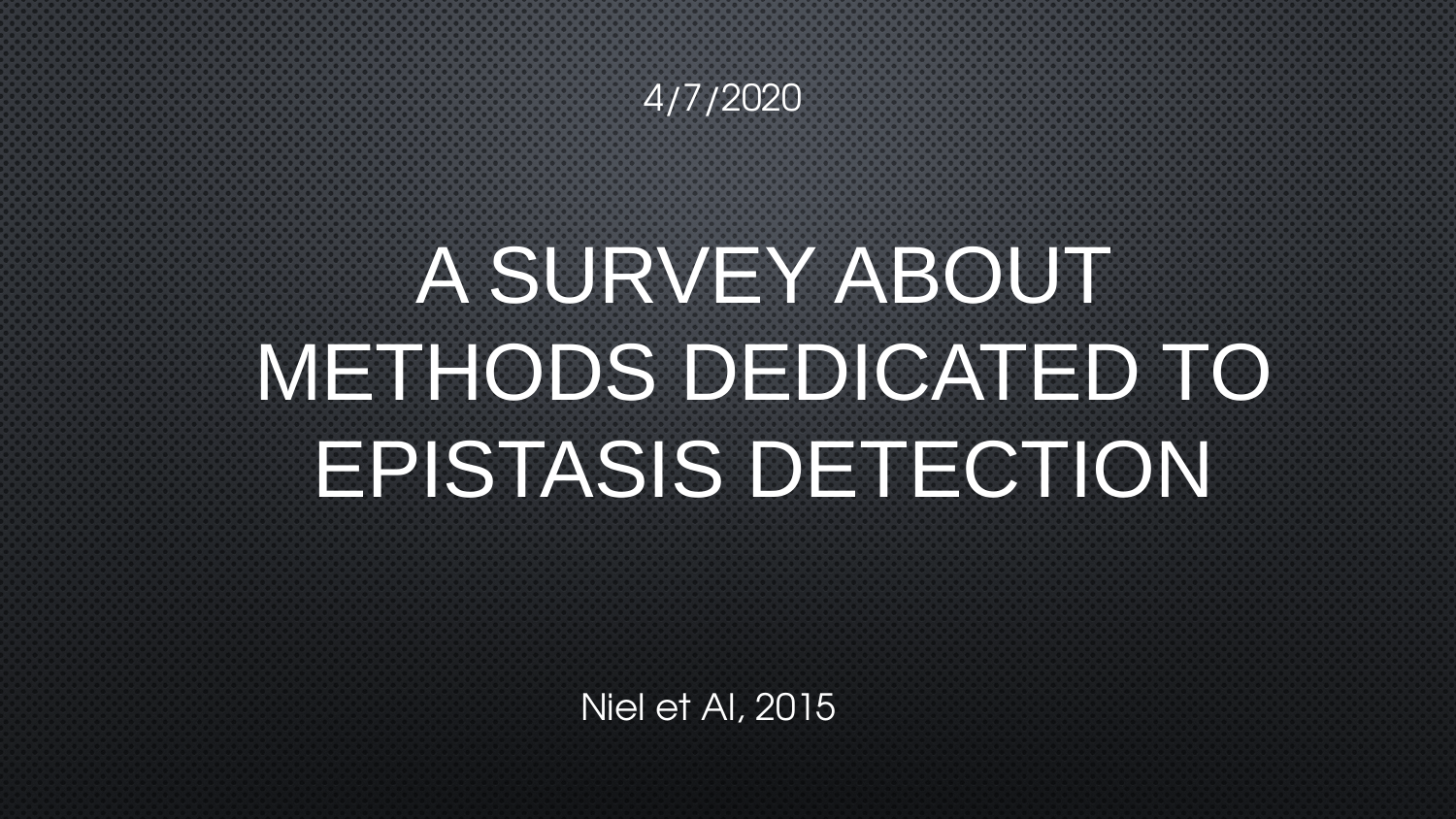

4/7/2020
# A survey about methods dedicated to epistasis detection
Niel et Al, 2015
1